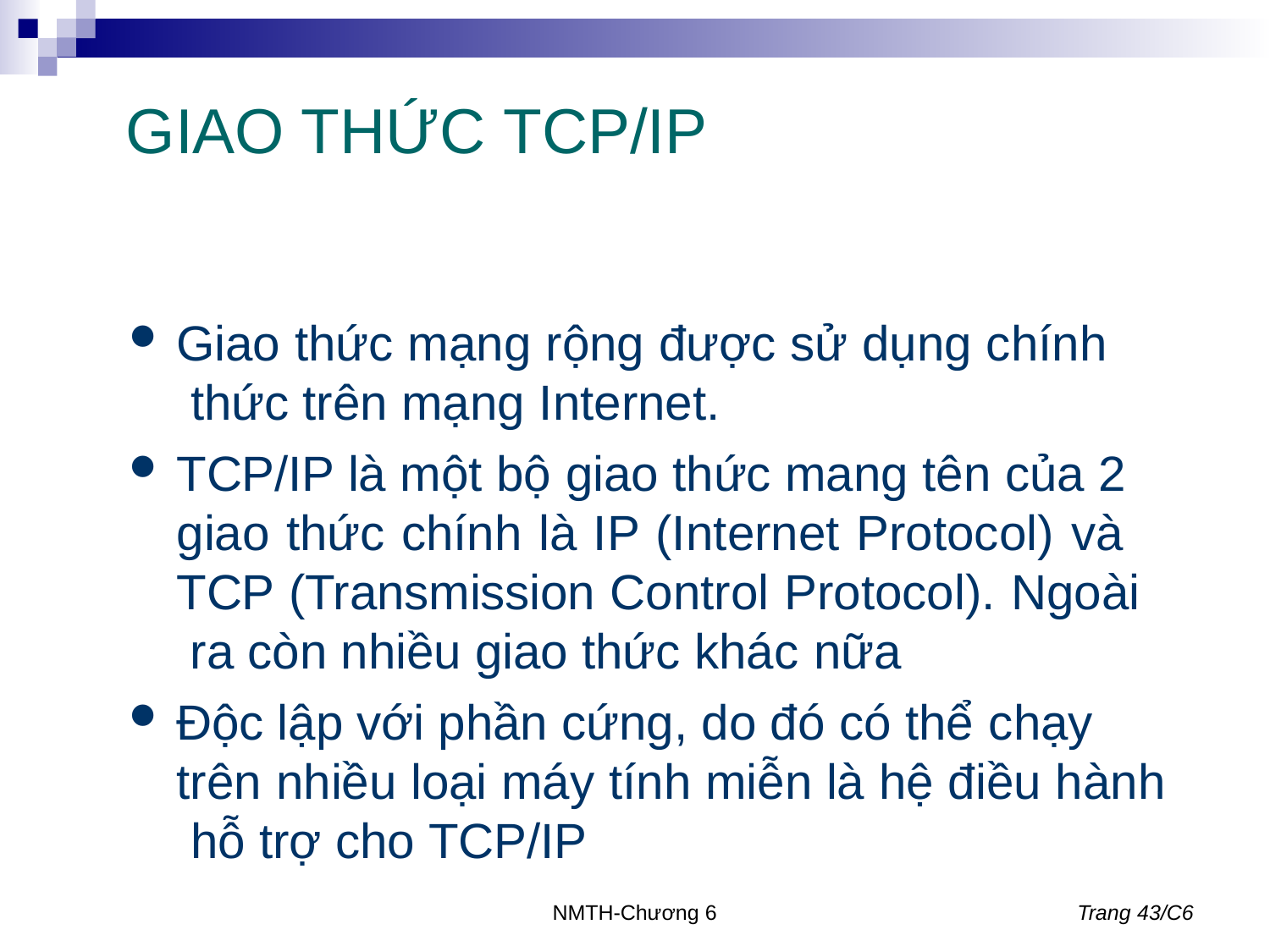

# GIAO THỨC TCP/IP
Giao thức mạng rộng được sử dụng chính  thức trên mạng Internet.
TCP/IP là một bộ giao thức mang tên của 2  giao thức chính là IP (Internet Protocol) và  TCP (Transmission Control Protocol). Ngoài  ra còn nhiều giao thức khác nữa
Độc lập với phần cứng, do đó có thể chạy
trên nhiều loại máy tính miễn là hệ điều hành  hỗ trợ cho TCP/IP
NMTH-Chương 6
Trang 43/C6